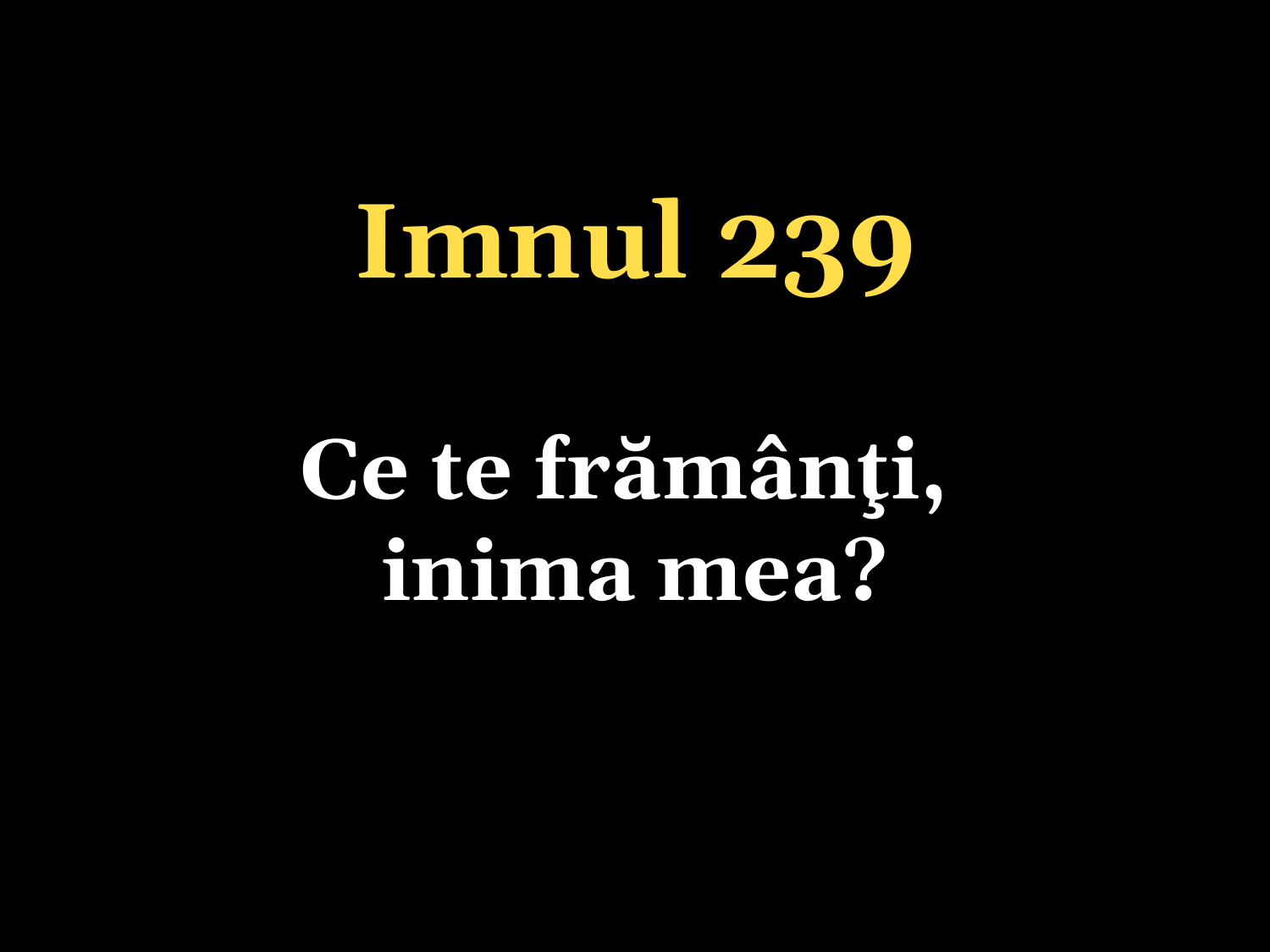

Imnul 239

Ce te frămânţi,
inima mea?
131/920